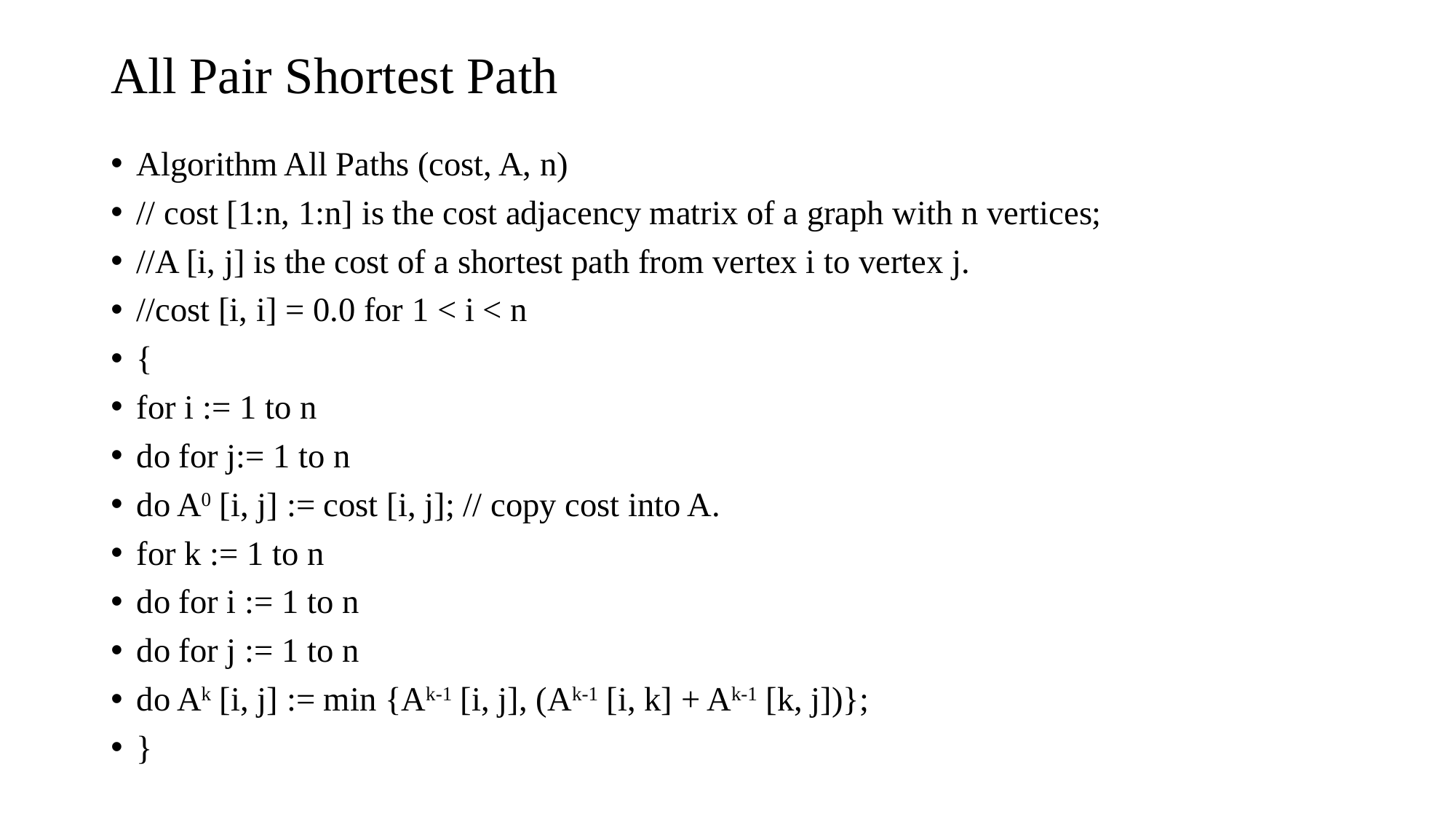

# All Pair Shortest Path
Algorithm All Paths (cost, A, n)
// cost [1:n, 1:n] is the cost adjacency matrix of a graph with n vertices;
//A [i, j] is the cost of a shortest path from vertex i to vertex j.
//cost [i, i] = 0.0 for 1 < i < n
{
for i := 1 to n
do for j:= 1 to n
do A0 [i, j] := cost [i, j]; // copy cost into A.
for k := 1 to n
do for i := 1 to n
do for j := 1 to n
do Ak [i, j] := min {Ak-1 [i, j], (Ak-1 [i, k] + Ak-1 [k, j])};
}